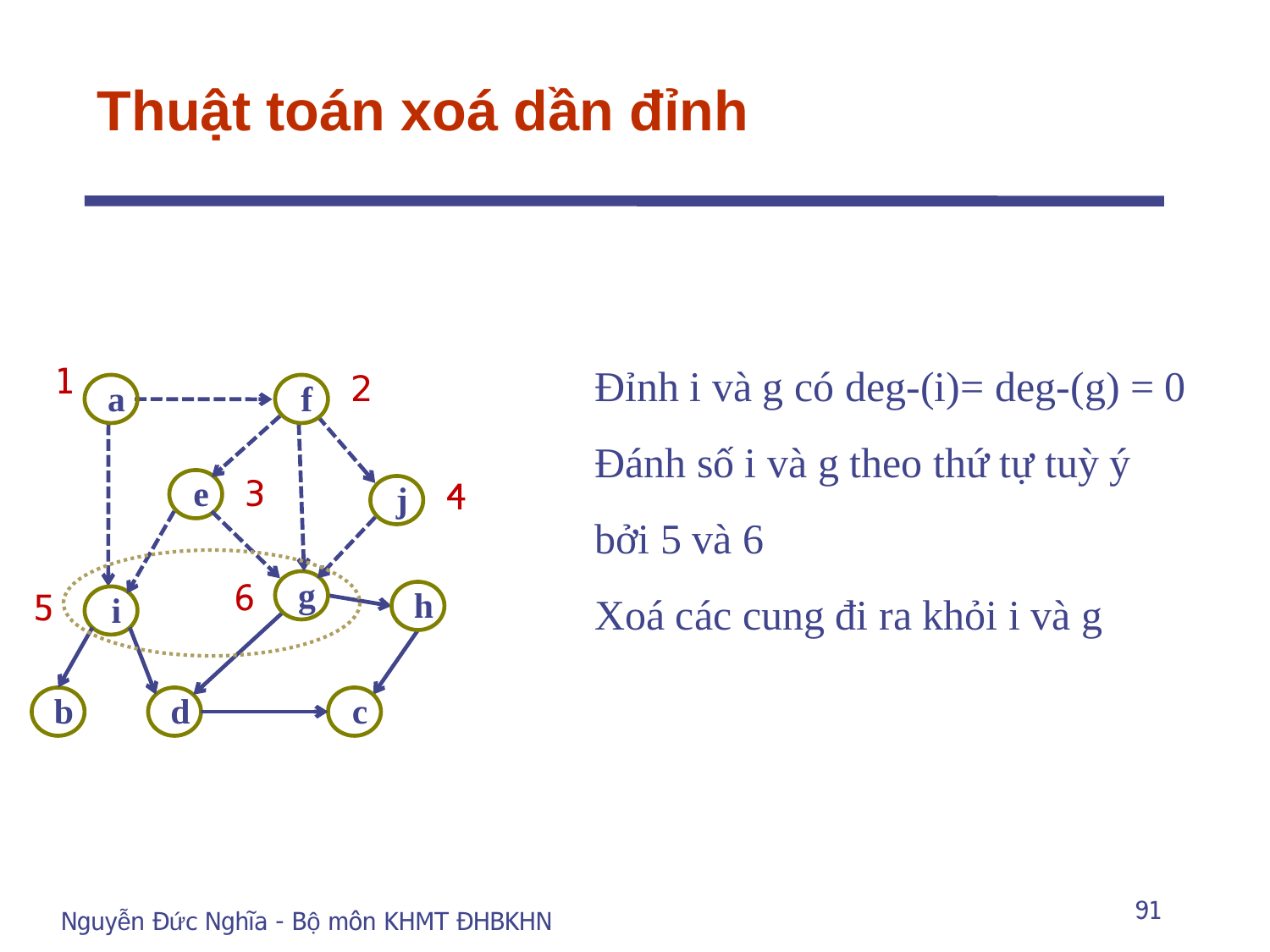

# Thuật toán xoá dần đỉnh
Đỉnh i và g có deg-(i)= deg-(g) = 0
Đánh số i và g theo thứ tự tuỳ ý bởi 5 và 6
Xoá các cung đi ra khỏi i và g
1
2

a

f
3
4

e

j

6

g
5

h

i

b

d

c
91
Nguyễn Đức Nghĩa - Bộ môn KHMT ĐHBKHN